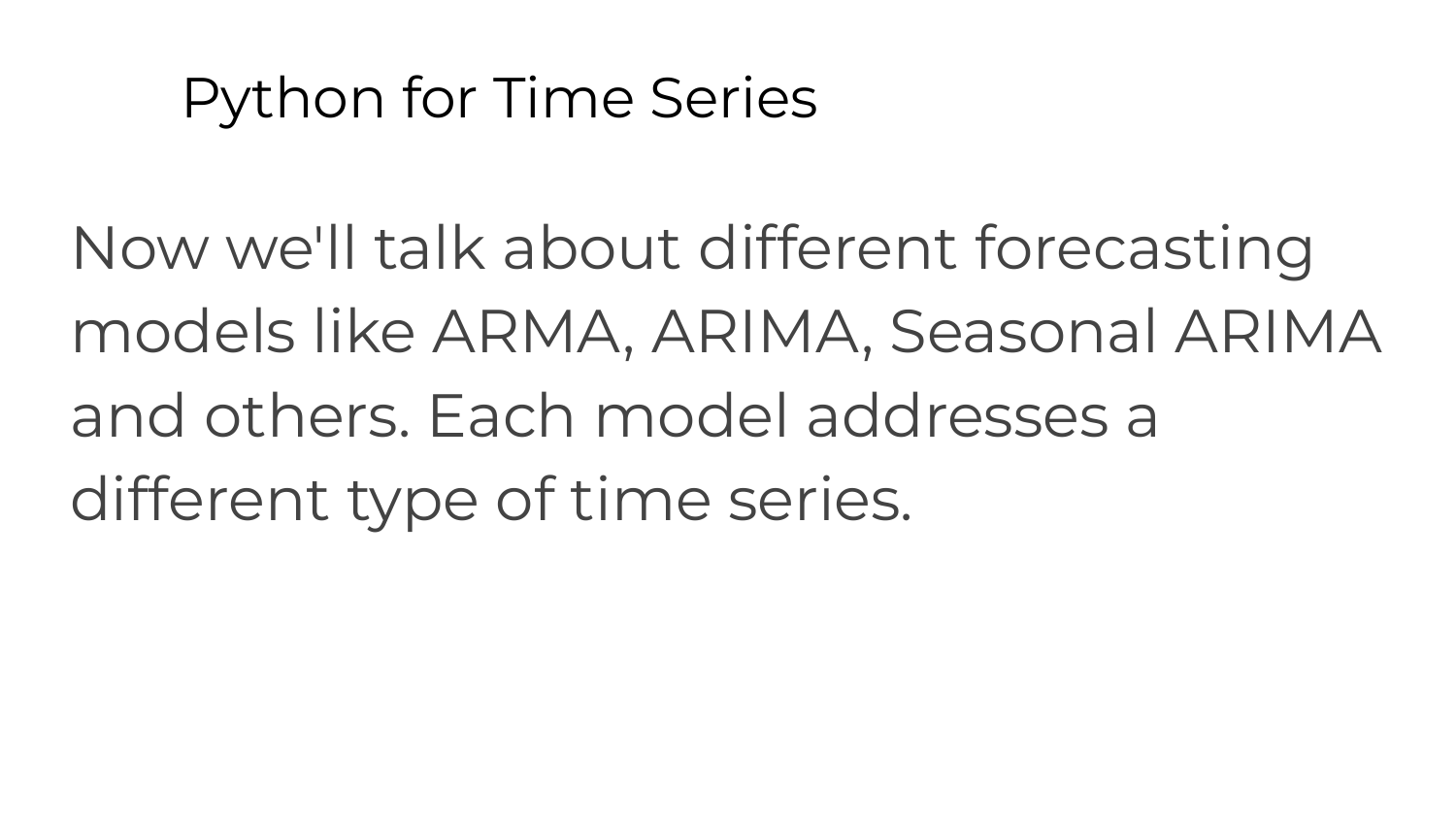

# Python for Time Series
Now we'll talk about different forecasting models like ARMA, ARIMA, Seasonal ARIMA and others. Each model addresses a different type of time series.